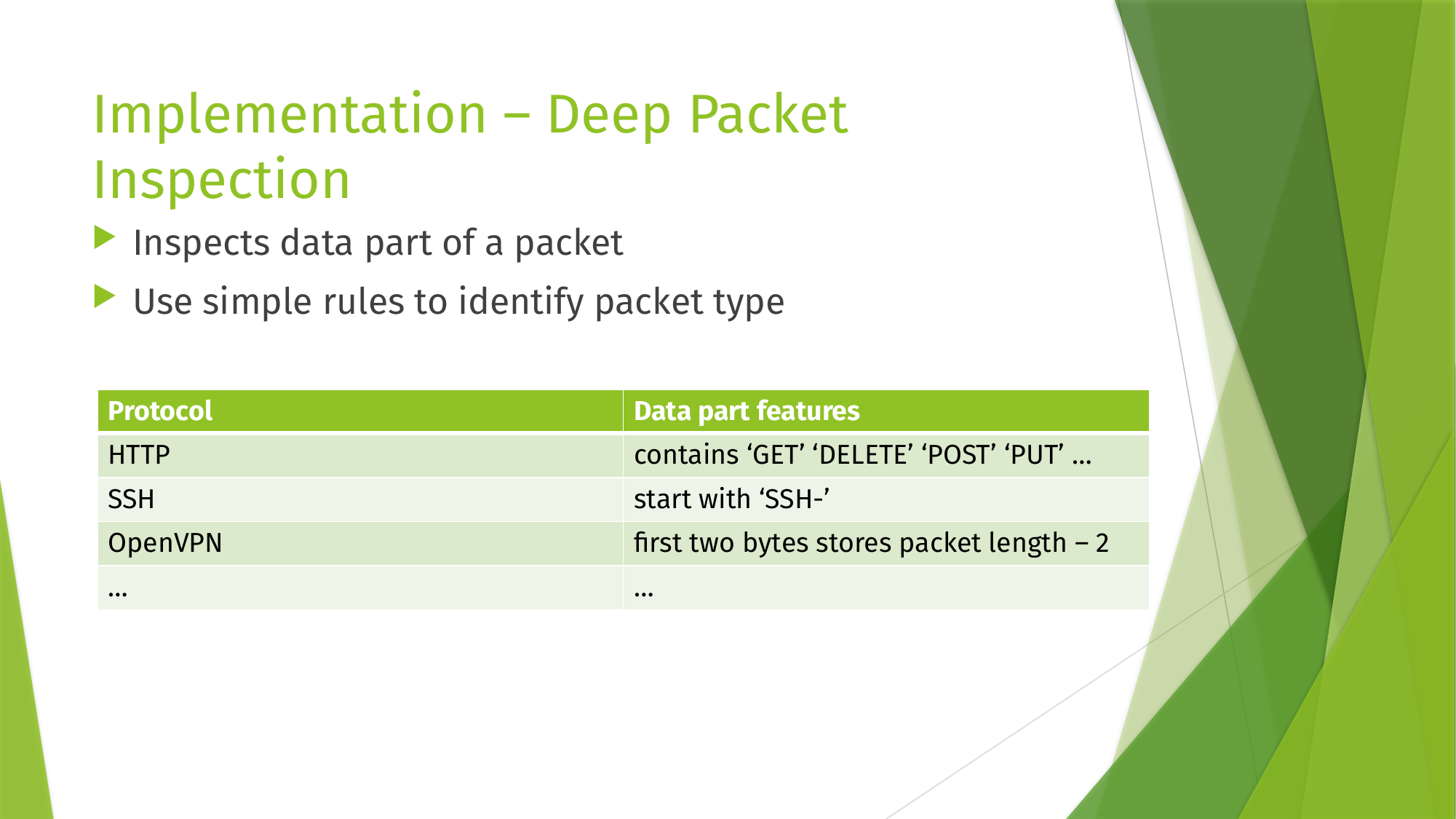

# Implementation – Deep Packet Inspection
Inspects data part of a packet
Use simple rules to identify packet type

| Protocol | Data part features |
| --- | --- |
| HTTP | contains ‘GET’ ‘DELETE’ ‘POST’ ‘PUT’ … |
| SSH | start with ‘SSH-’ |
| OpenVPN | first two bytes stores packet length – 2 |
| … | … |